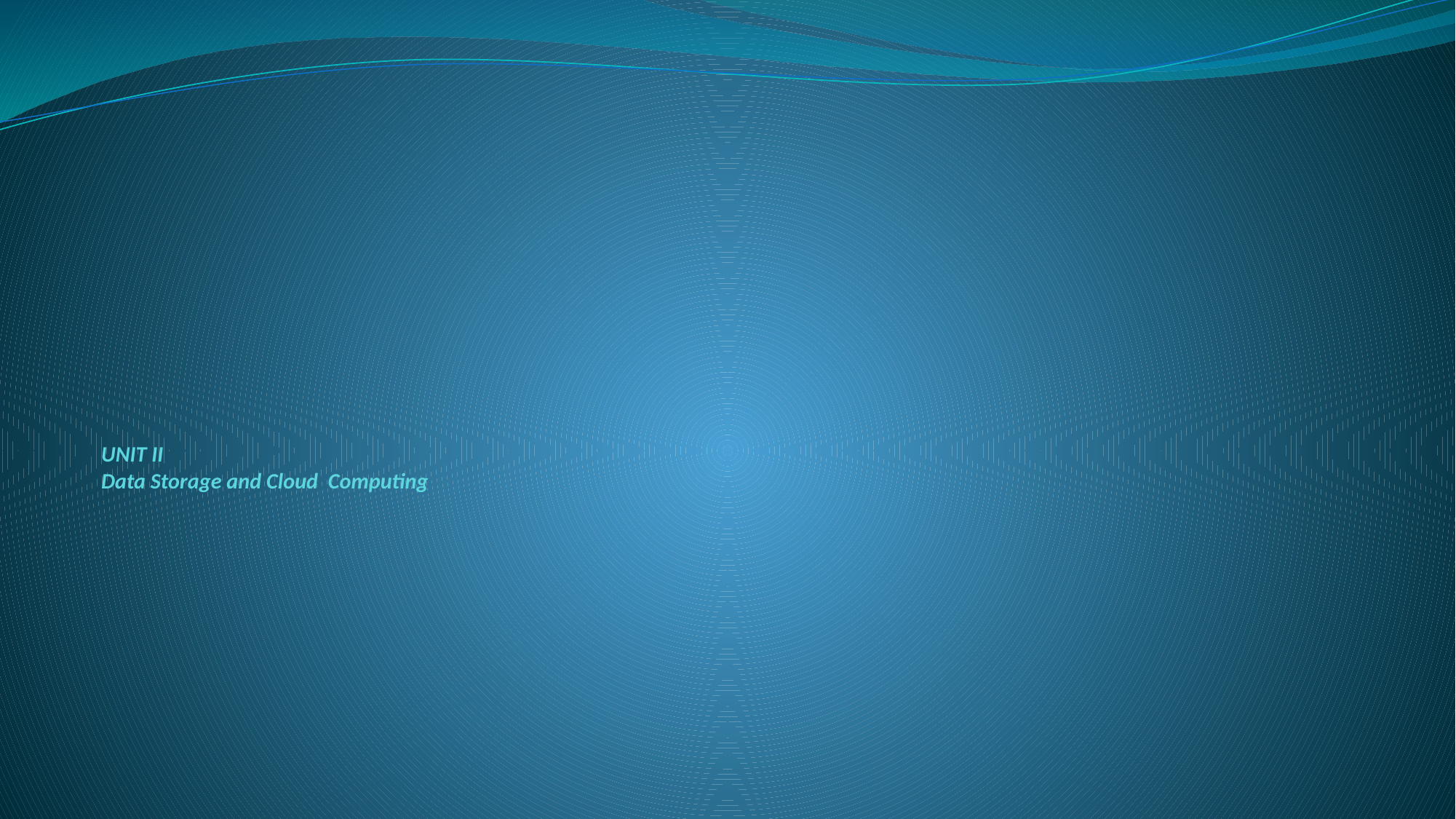

# UNIT II Data Storage and Cloud  Computing